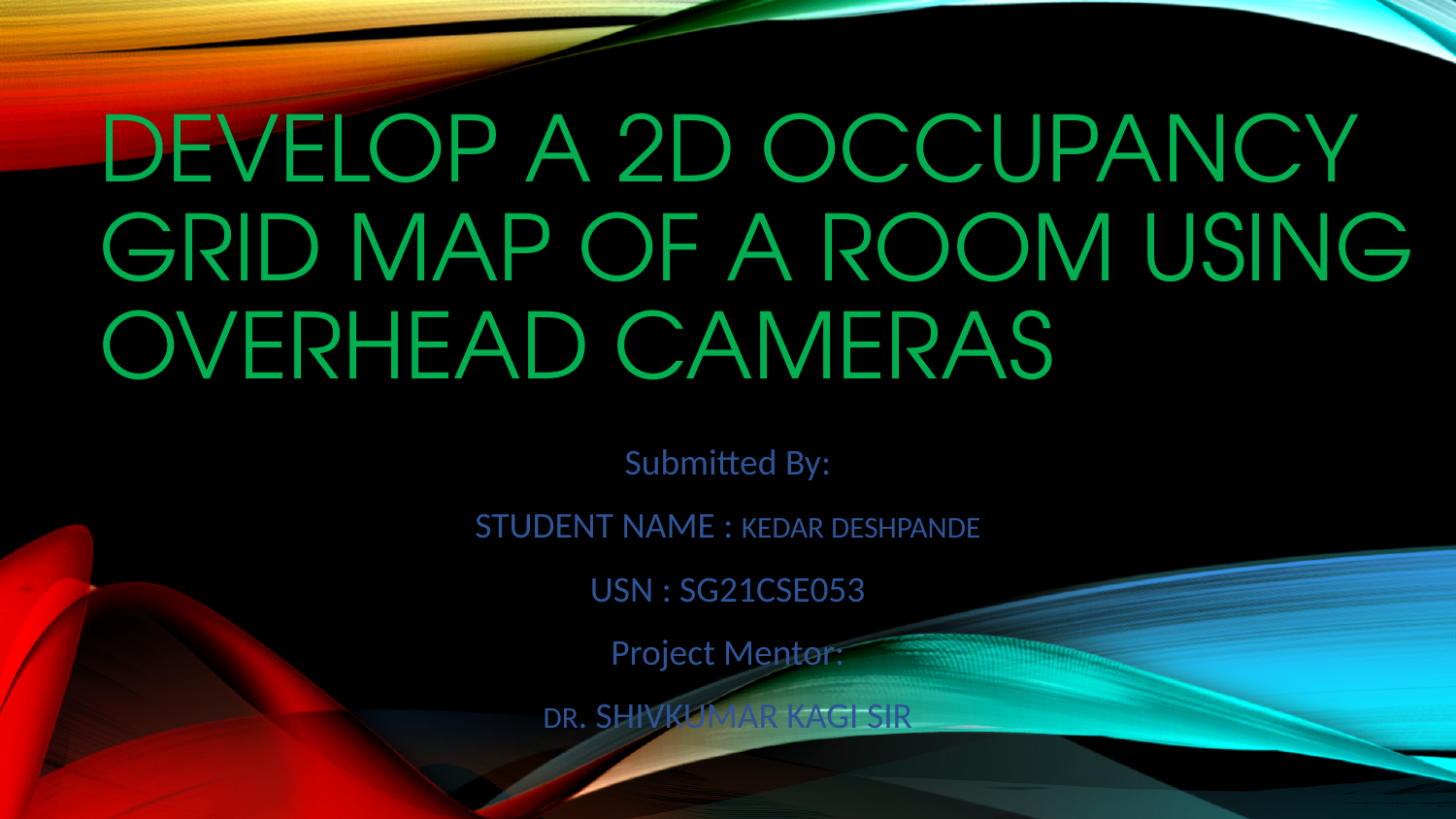

# Develop a 2D Occupancy Grid Map of a Room using Overhead Cameras
Submitted By:
STUDENT NAME : KEDAR DESHPANDE
USN : SG21CSE053
Project Mentor:
DR. SHIVKUMAR KAGI SIR